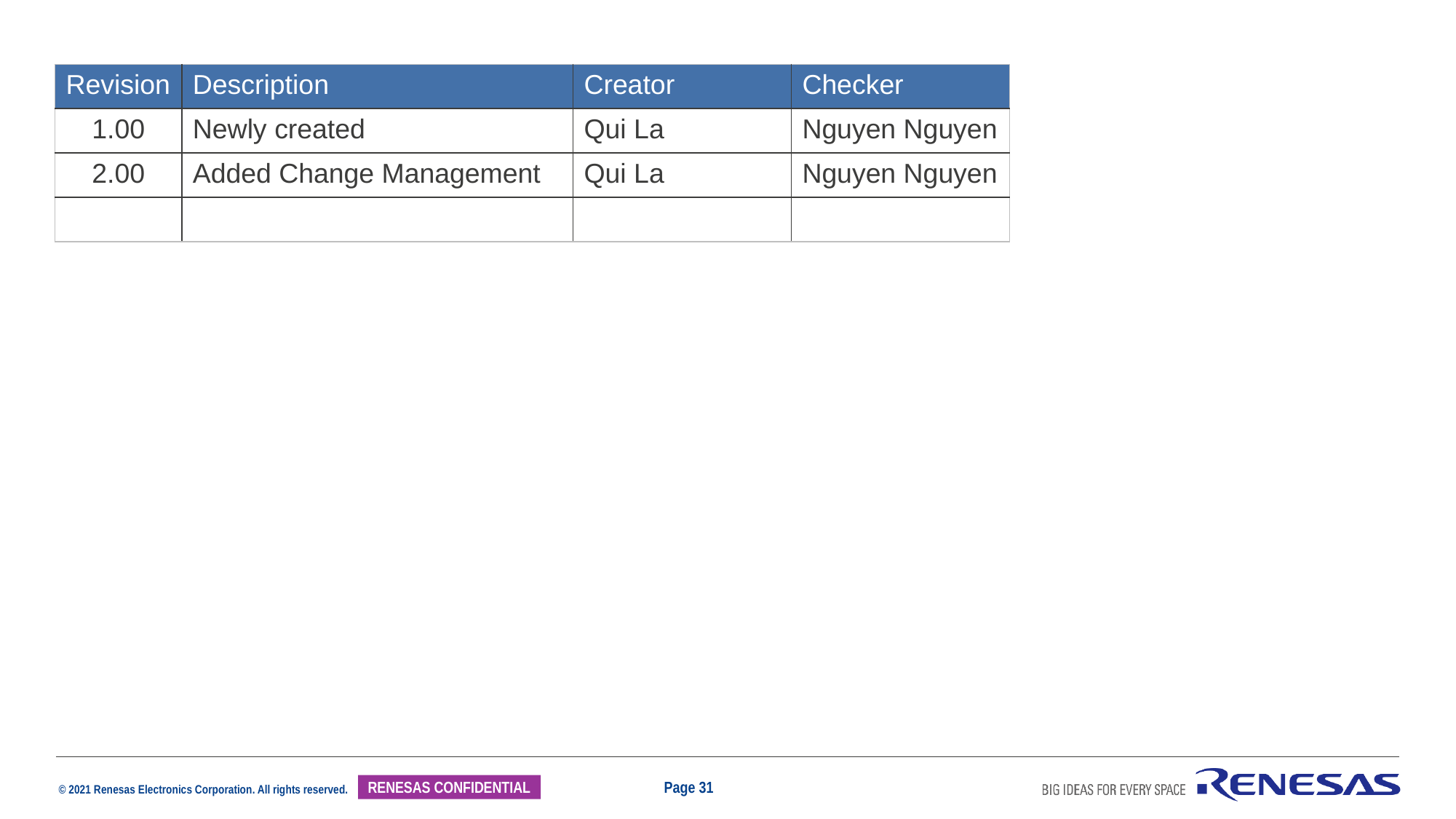

| Revision | Description | Creator | Checker |
| --- | --- | --- | --- |
| 1.00 | Newly created | Qui La | Nguyen Nguyen |
| 2.00 | Added Change Management | Qui La | Nguyen Nguyen |
|  |  |  |  |